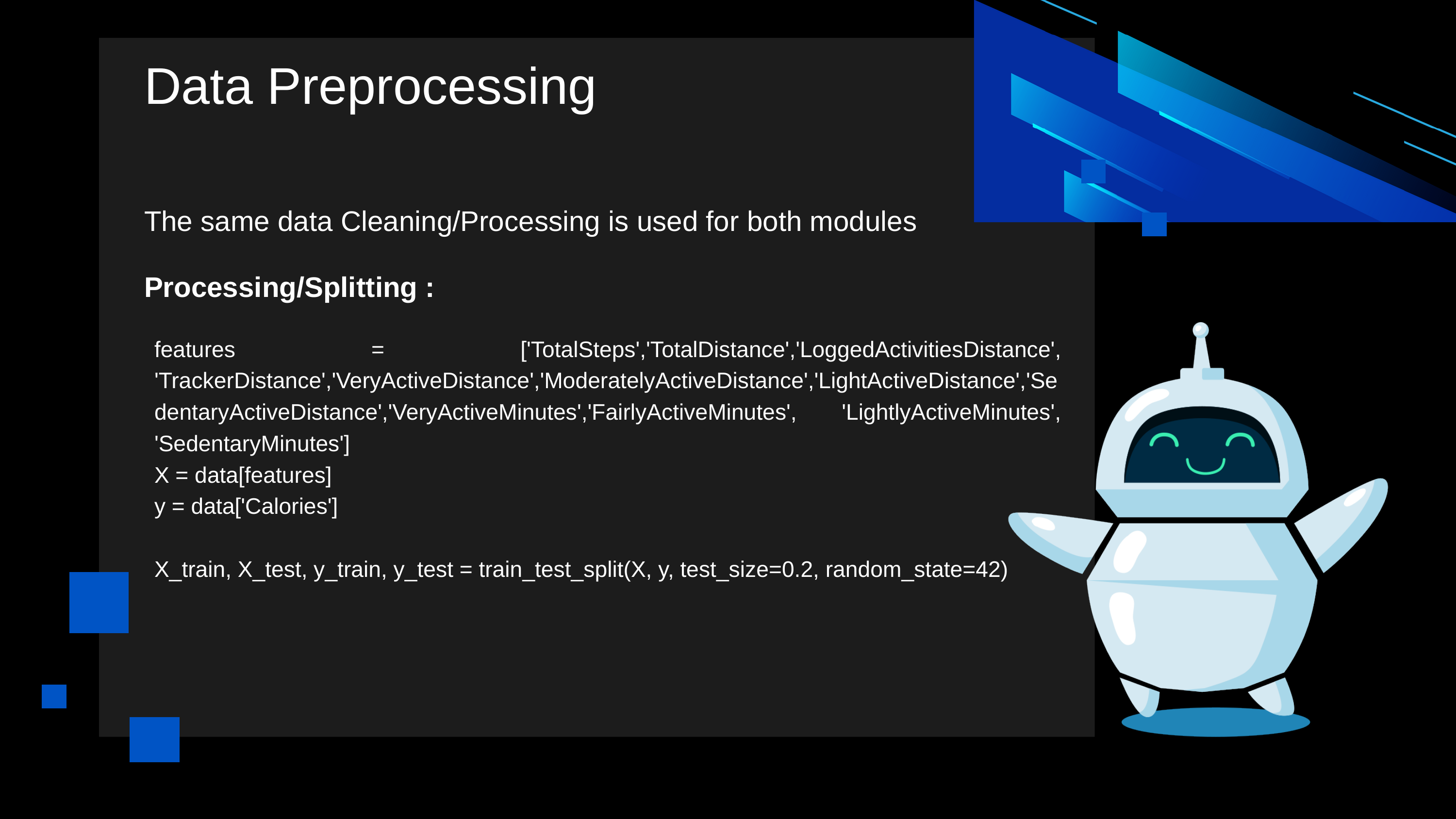

Data Preprocessing

The same data Cleaning/Processing is used for both modules

Processing/Splitting :

features = ['TotalSteps','TotalDistance','LoggedActivitiesDistance', 'TrackerDistance','VeryActiveDistance','ModeratelyActiveDistance','LightActiveDistance','SedentaryActiveDistance','VeryActiveMinutes','FairlyActiveMinutes', 'LightlyActiveMinutes', 'SedentaryMinutes']
X = data[features]
y = data['Calories']

X_train, X_test, y_train, y_test = train_test_split(X, y, test_size=0.2, random_state=42)